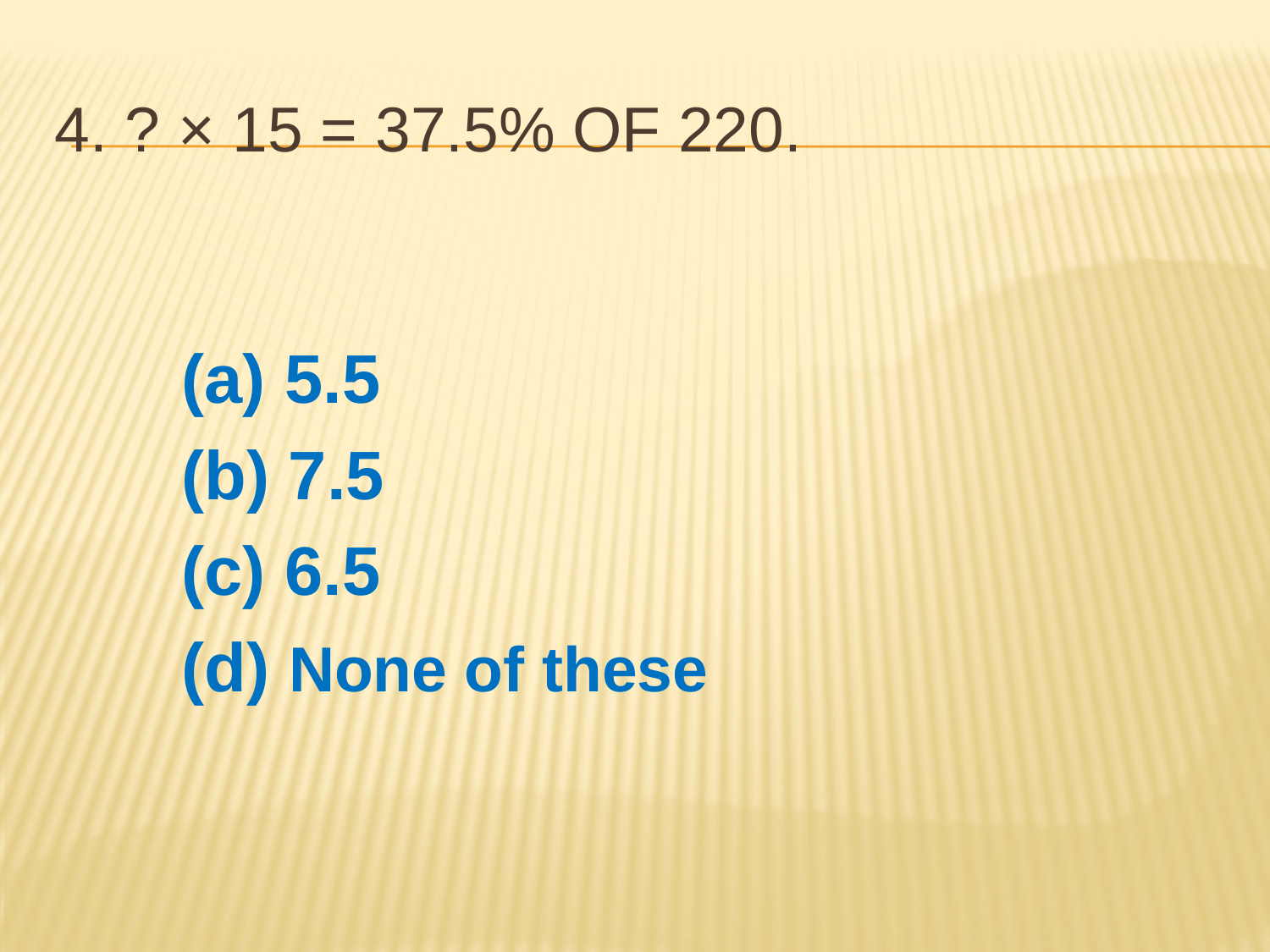

# 4. ? × 15 = 37.5% of 220.
	(a) 5.5
	(b) 7.5
	(c) 6.5
	(d) None of these